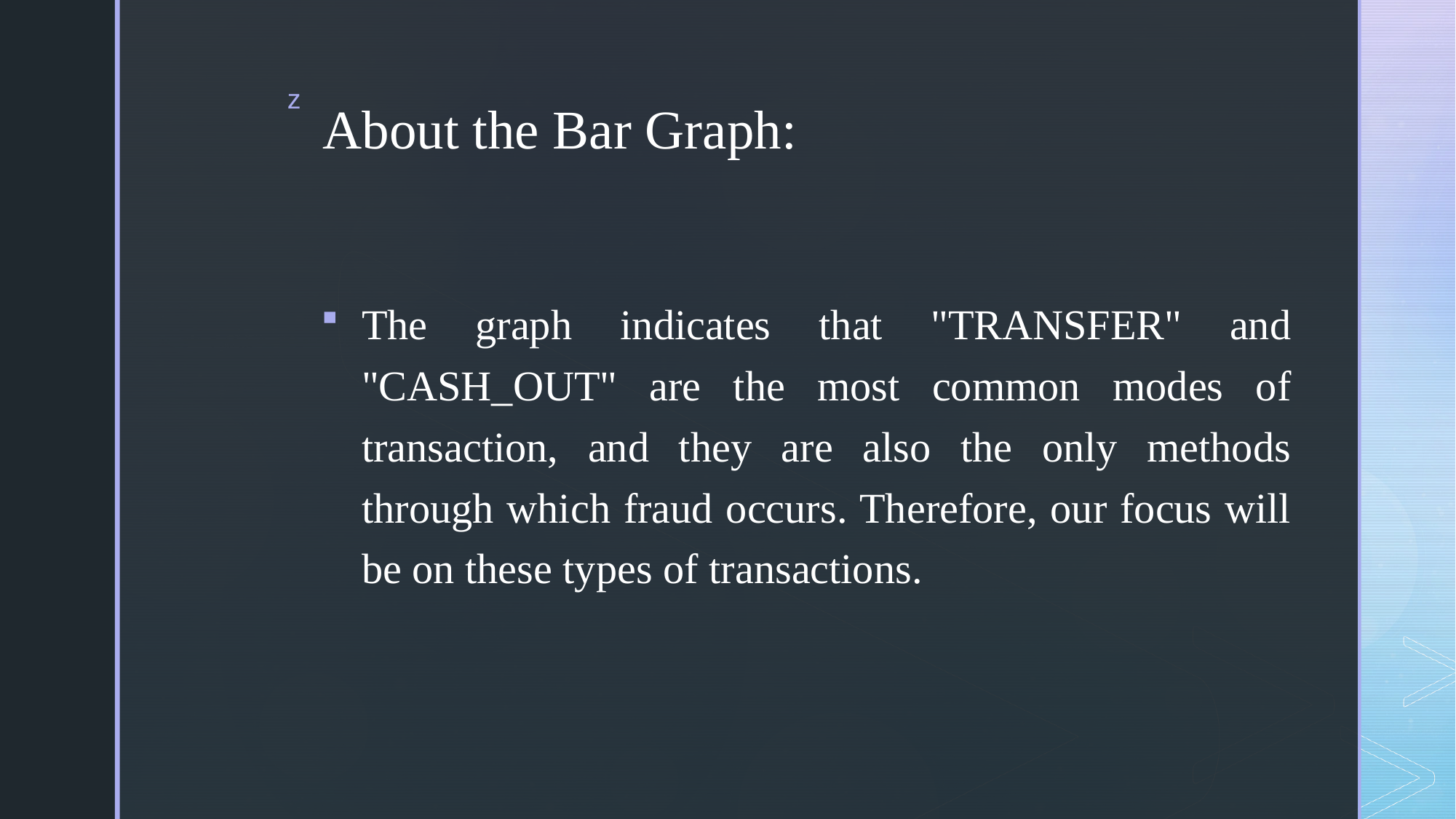

# About the Bar Graph:
The graph indicates that "TRANSFER" and "CASH_OUT" are the most common modes of transaction, and they are also the only methods through which fraud occurs. Therefore, our focus will be on these types of transactions.